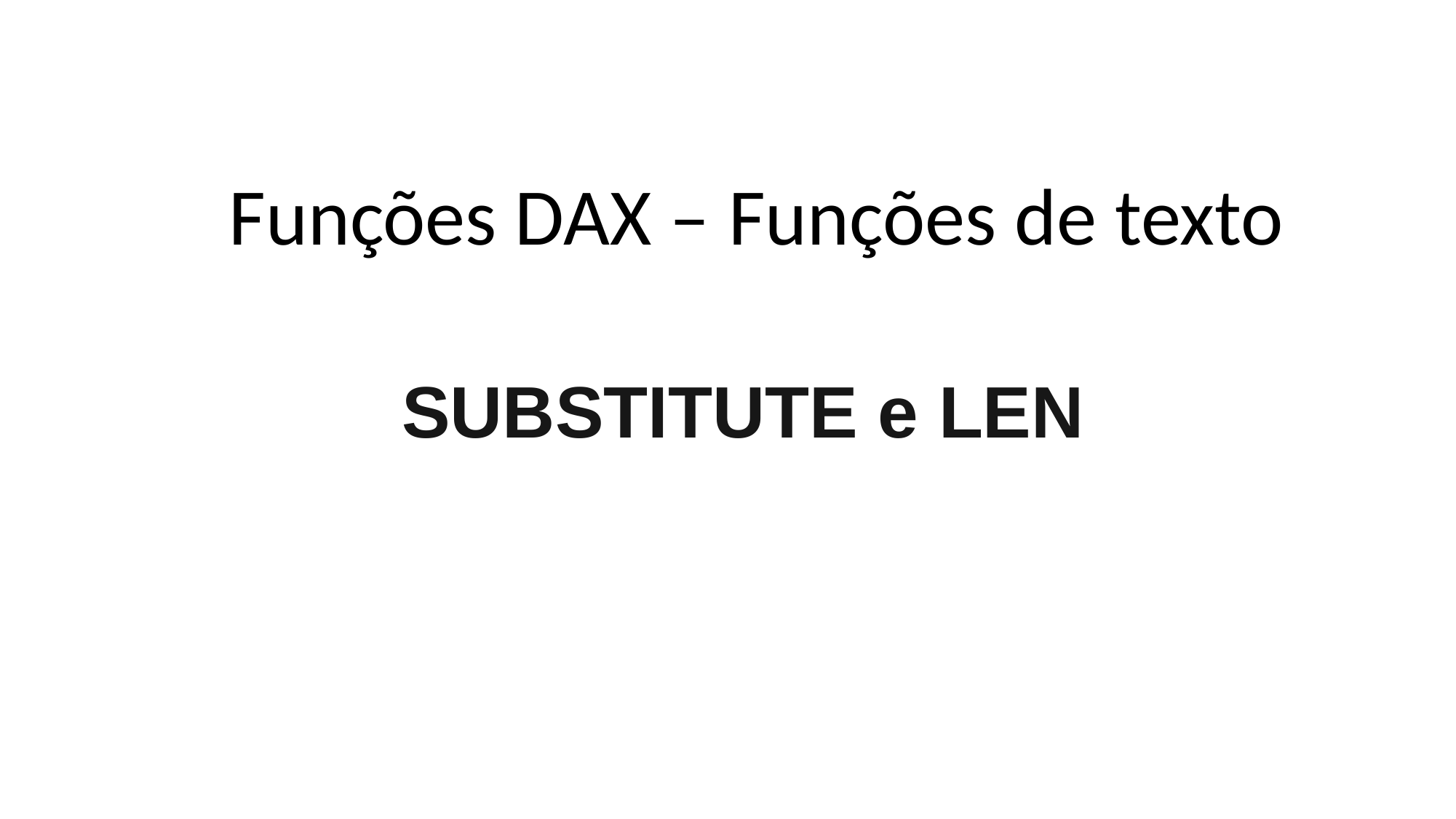

# Funções DAX – Funções de texto
SUBSTITUTE e LEN